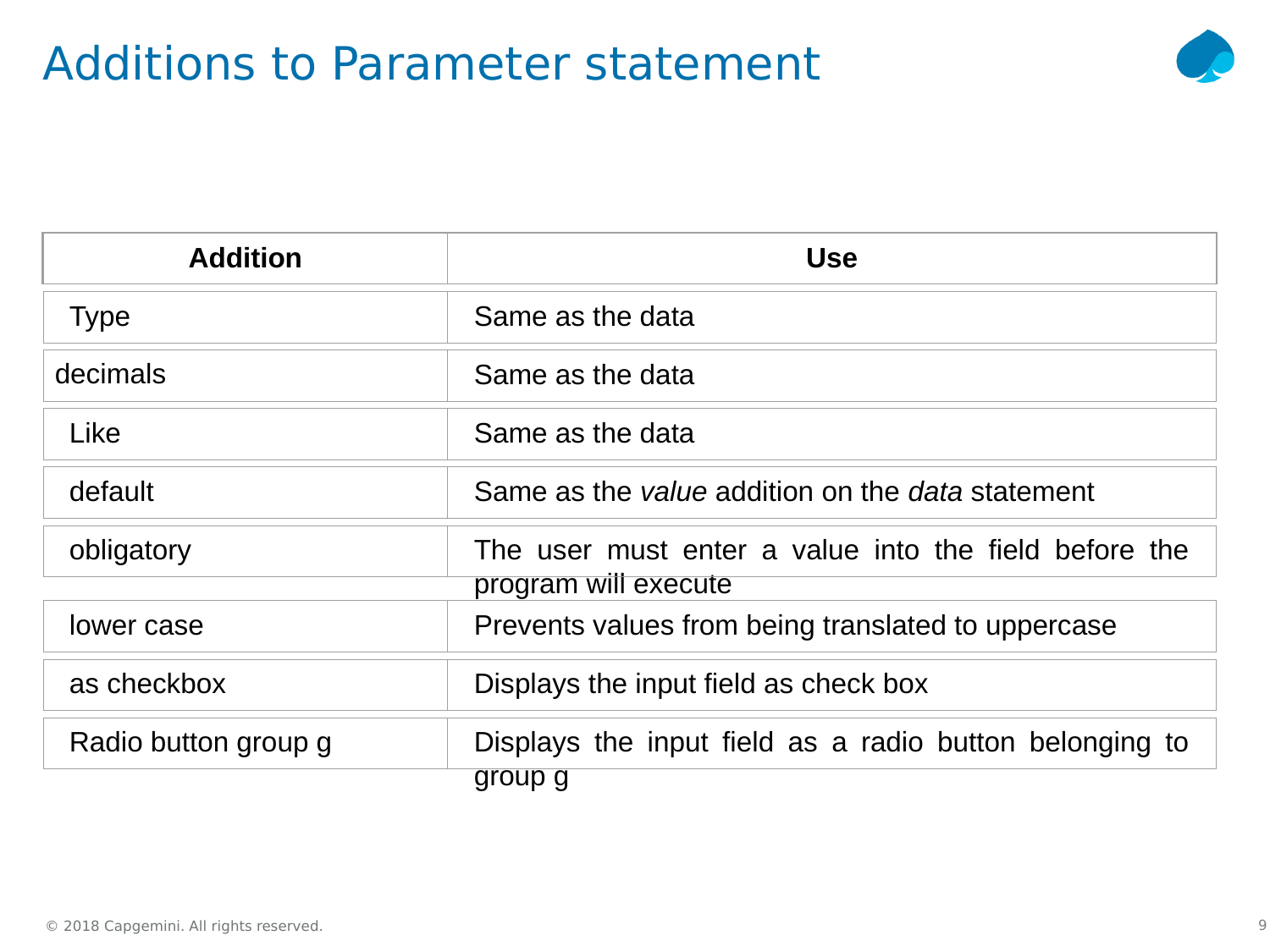

# Additions to Parameter statement

Addition

Use

Type

Same as the data

decimals

Same as the data

Like

Same as the data

default

Same as the value addition on the data statement

obligatory

The user must enter a value into the field before the program will execute

lower case

Prevents values from being translated to uppercase

as checkbox

Displays the input field as check box

Radio button group g

Displays the input field as a radio button belonging to group g